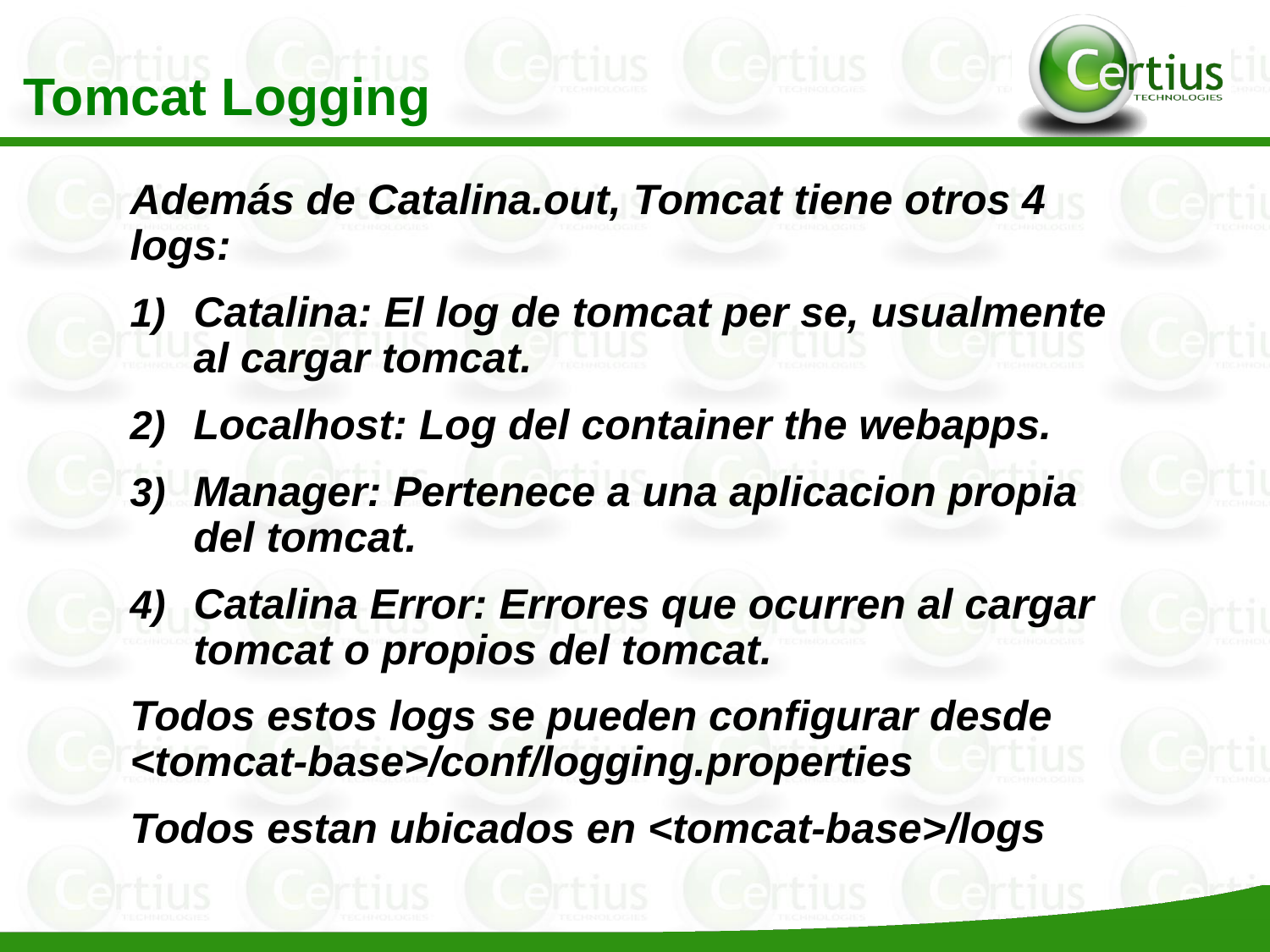

Tomcat Logging
Además de Catalina.out, Tomcat tiene otros 4 logs:
Catalina: El log de tomcat per se, usualmente al cargar tomcat.
Localhost: Log del container the webapps.
Manager: Pertenece a una aplicacion propia del tomcat.
Catalina Error: Errores que ocurren al cargar tomcat o propios del tomcat.
Todos estos logs se pueden configurar desde <tomcat-base>/conf/logging.properties
Todos estan ubicados en <tomcat-base>/logs